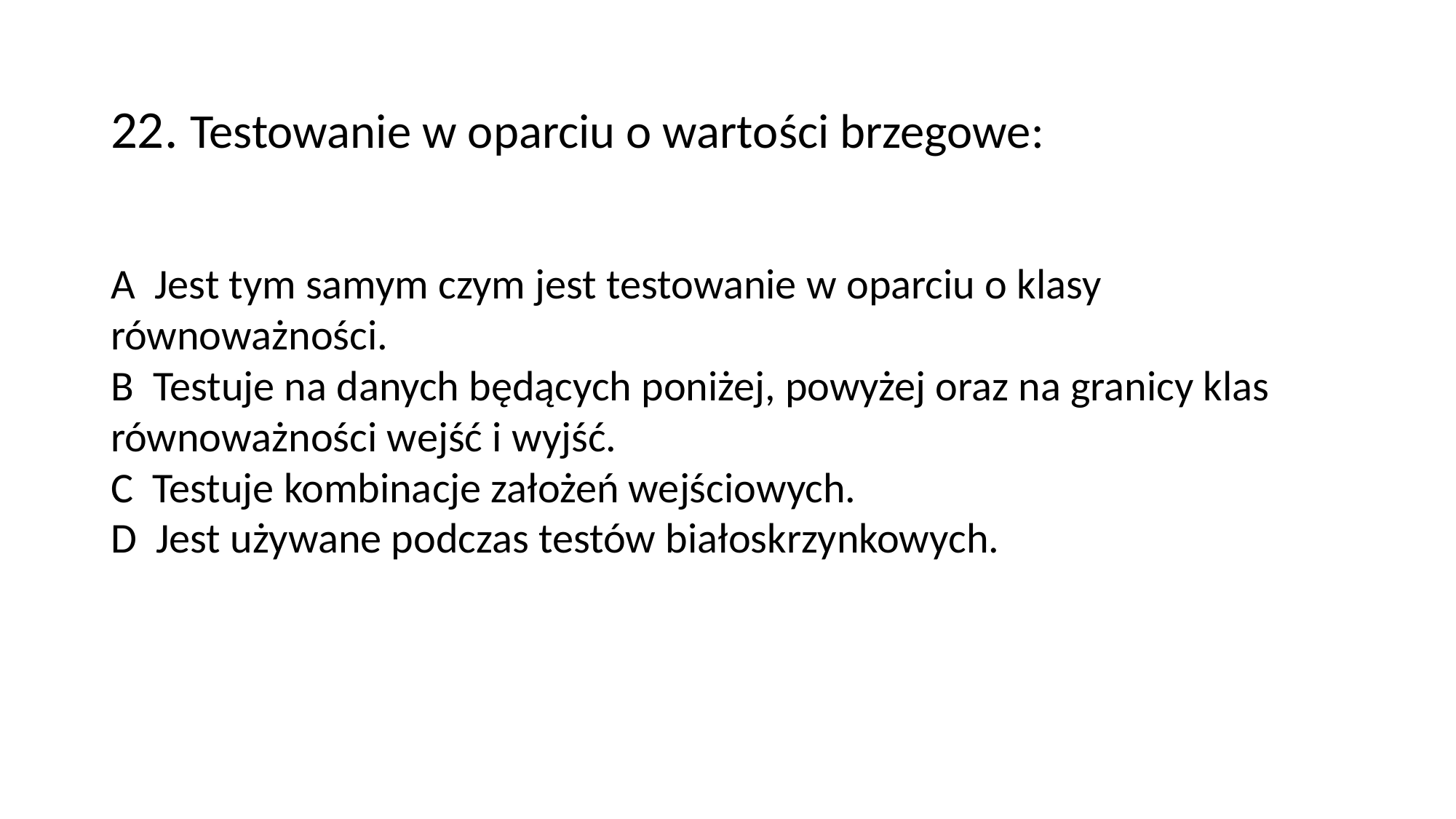

22. Testowanie w oparciu o wartości brzegowe:

A  Jest tym samym czym jest testowanie w oparciu o klasy równoważności.
B  Testuje na danych będących poniżej, powyżej oraz na granicy klas równoważności wejść i wyjść.
C  Testuje kombinacje założeń wejściowych.
D  Jest używane podczas testów białoskrzynkowych.